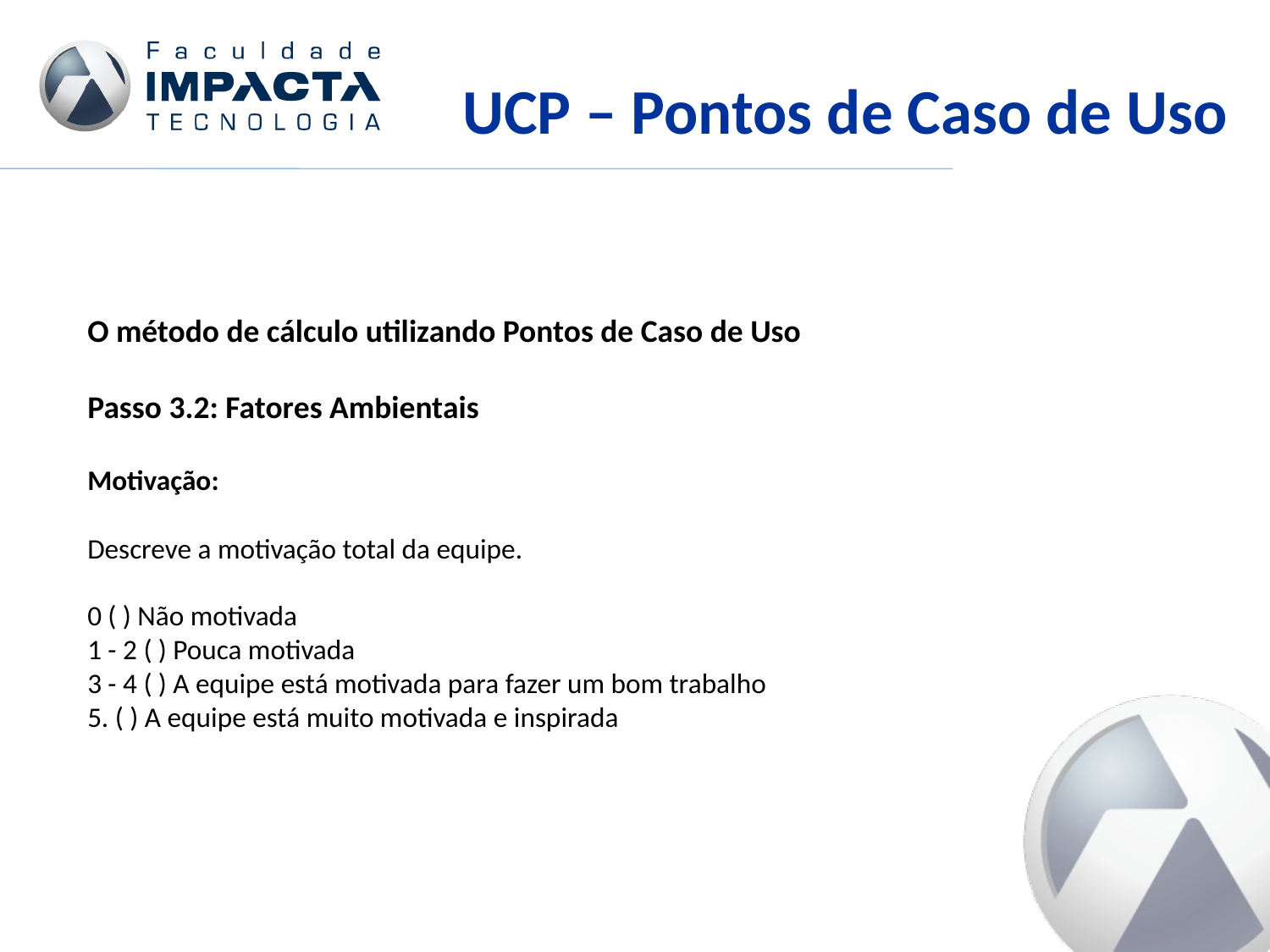

UCP – Pontos de Caso de Uso

O método de cálculo utilizando Pontos de Caso de Uso

Passo 3.2: Fatores Ambientais

Motivação:

Descreve a motivação total da equipe.

0 ( ) Não motivada
1 - 2 ( ) Pouca motivada
3 - 4 ( ) A equipe está motivada para fazer um bom trabalho
5. ( ) A equipe está muito motivada e inspirada